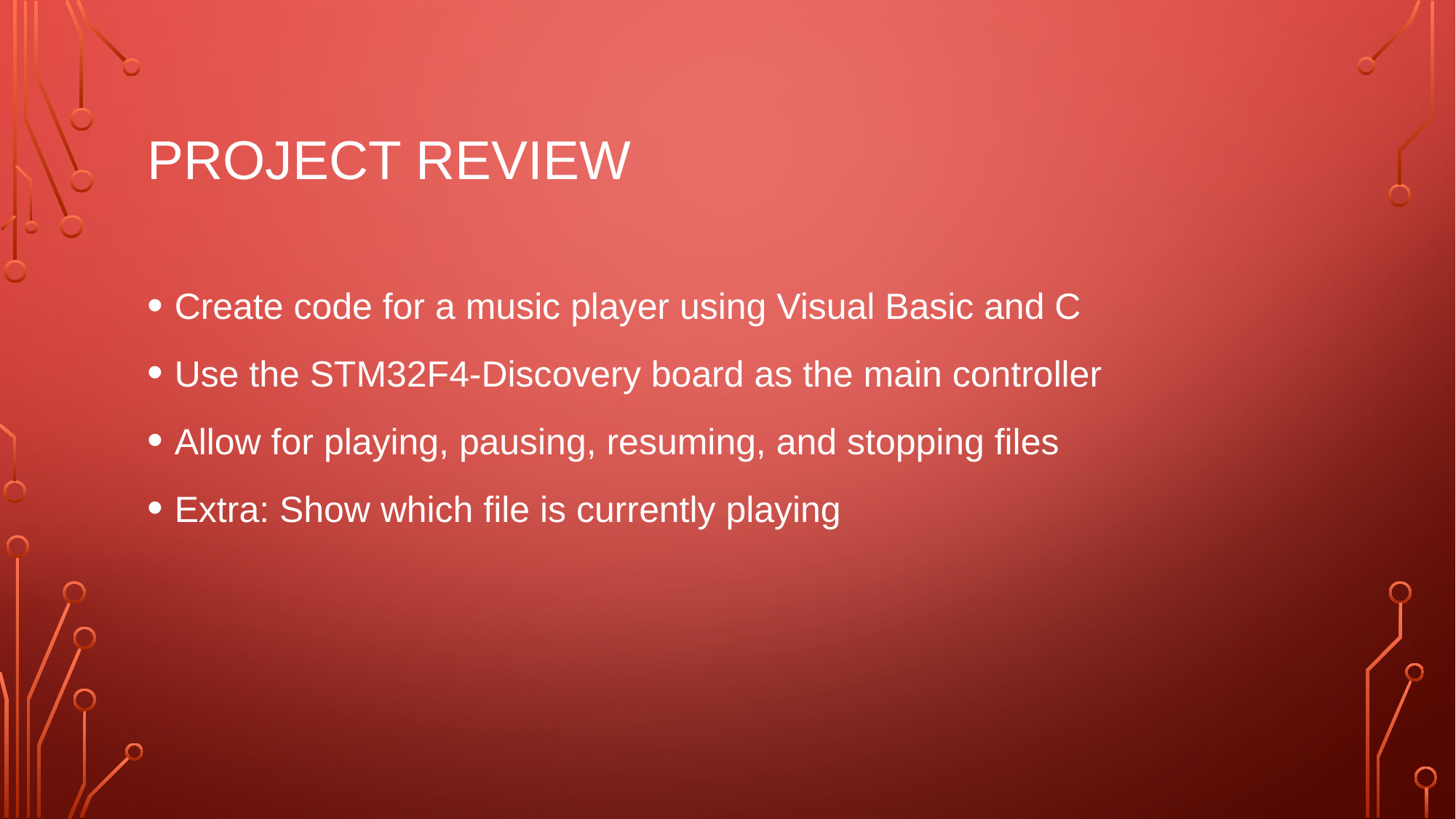

# Project Review
Create code for a music player using Visual Basic and C
Use the STM32F4-Discovery board as the main controller
Allow for playing, pausing, resuming, and stopping files
Extra: Show which file is currently playing